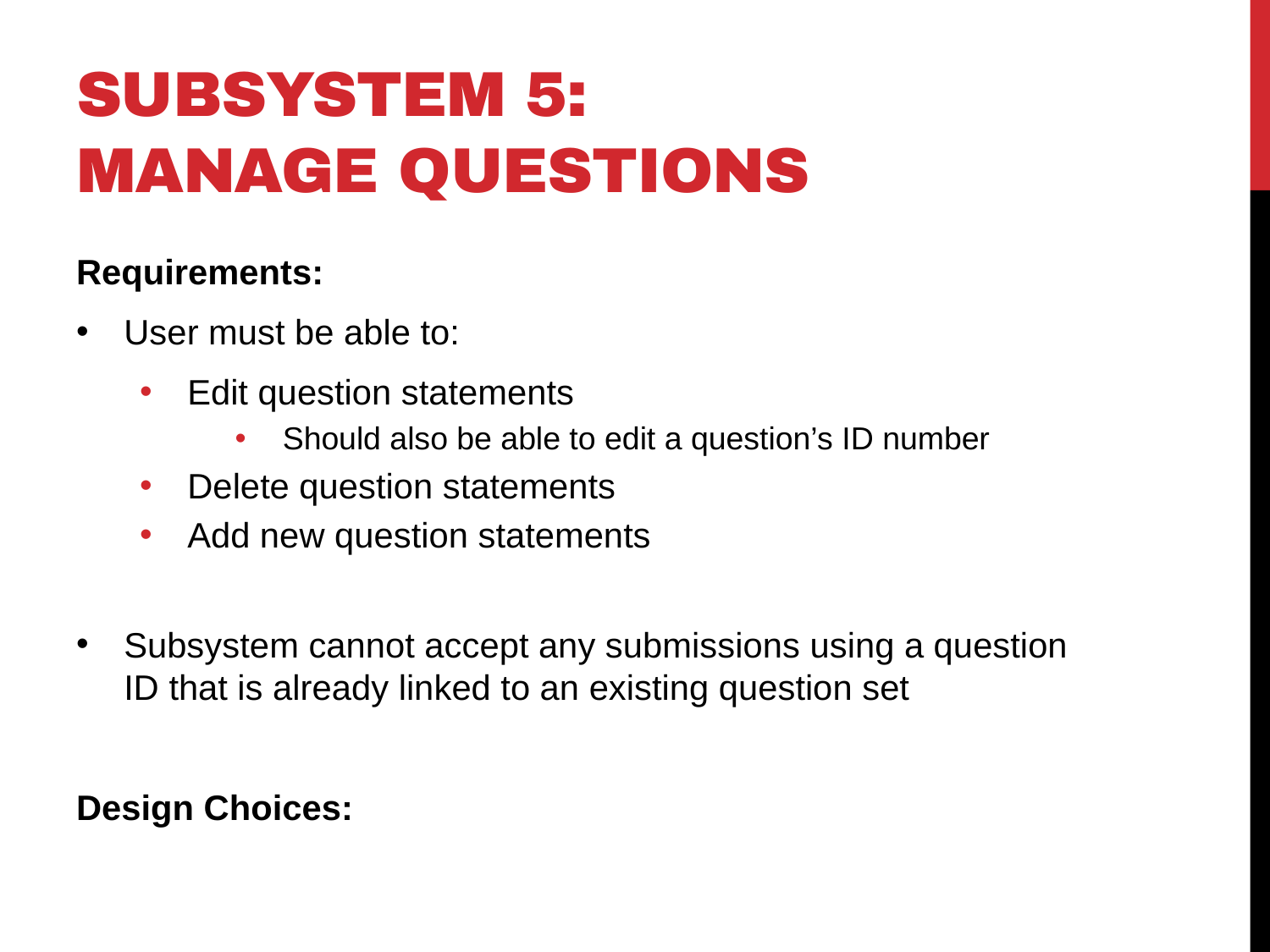

# Subsystem 5: Manage Questions
Requirements:
User must be able to:
Edit question statements
Should also be able to edit a question’s ID number
Delete question statements
Add new question statements

Subsystem cannot accept any submissions using a question ID that is already linked to an existing question set

Design Choices: